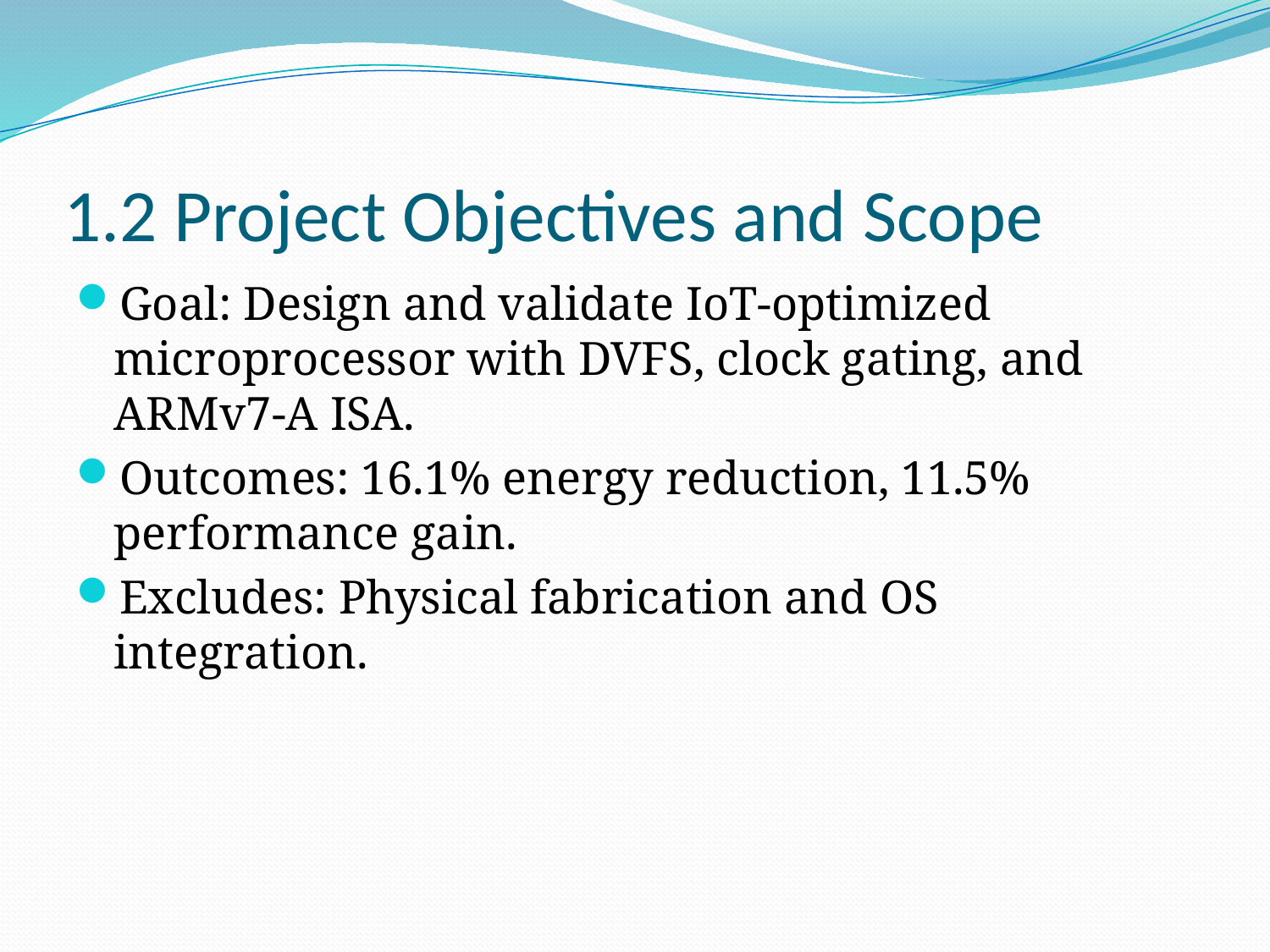

# 1.2 Project Objectives and Scope
Goal: Design and validate IoT-optimized microprocessor with DVFS, clock gating, and ARMv7-A ISA.
Outcomes: 16.1% energy reduction, 11.5% performance gain.
Excludes: Physical fabrication and OS integration.